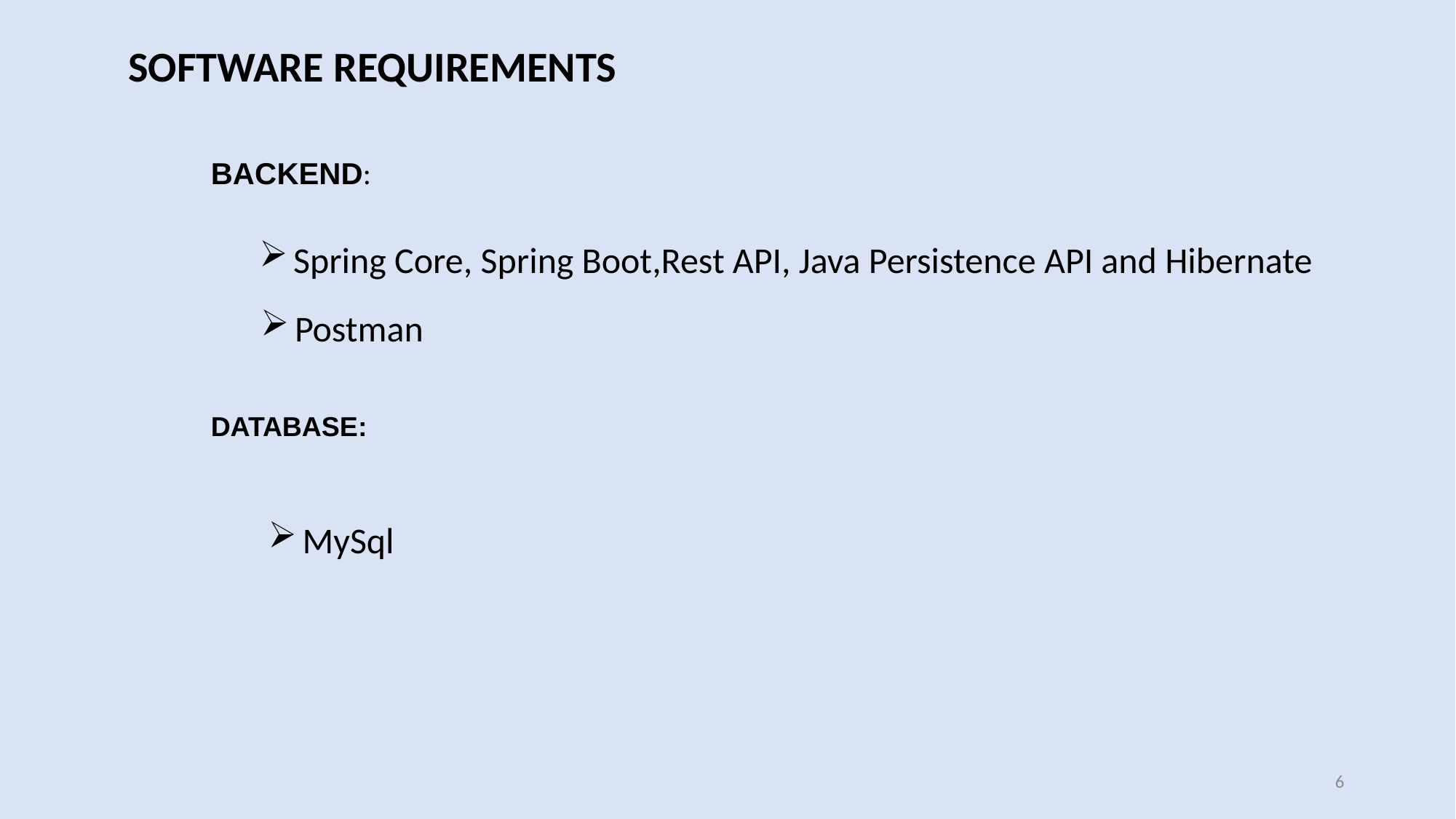

SOFTWARE REQUIREMENTS
BACKEND:
Spring Core, Spring Boot,Rest API, Java Persistence API and Hibernate
Postman
DATABASE:
MySql
6